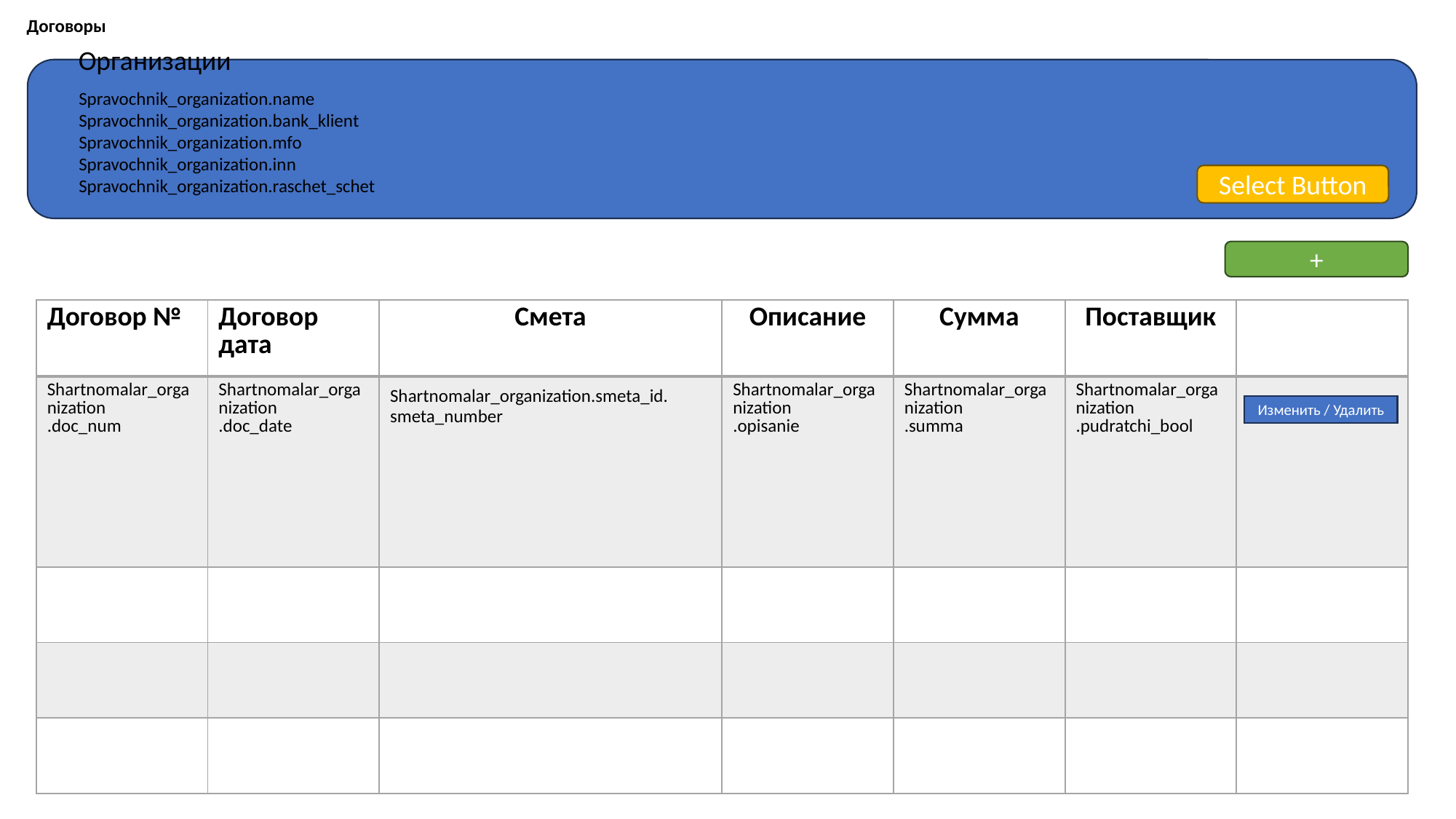

Договоры
Организации

Spravochnik_organization.name
Spravochnik_organization.bank_klient
Spravochnik_organization.mfo
Spravochnik_organization.inn
Spravochnik_organization.raschet_schet
Select Button
+
| Договор № | Договор дата | Смета | Описание | Сумма | Поставщик |  |
| --- | --- | --- | --- | --- | --- | --- |
| Shartnomalar\_organization .doc\_num | Shartnomalar\_organization .doc\_date | Shartnomalar\_organization.smeta\_id. smeta\_number | Shartnomalar\_organization .opisanie | Shartnomalar\_organization .summa | Shartnomalar\_organization .pudratchi\_bool |  |
|  |  |  |  |  |  |  |
|  |  |  |  |  |  |  |
|  |  |  |  |  |  |  |
Изменить / Удалить